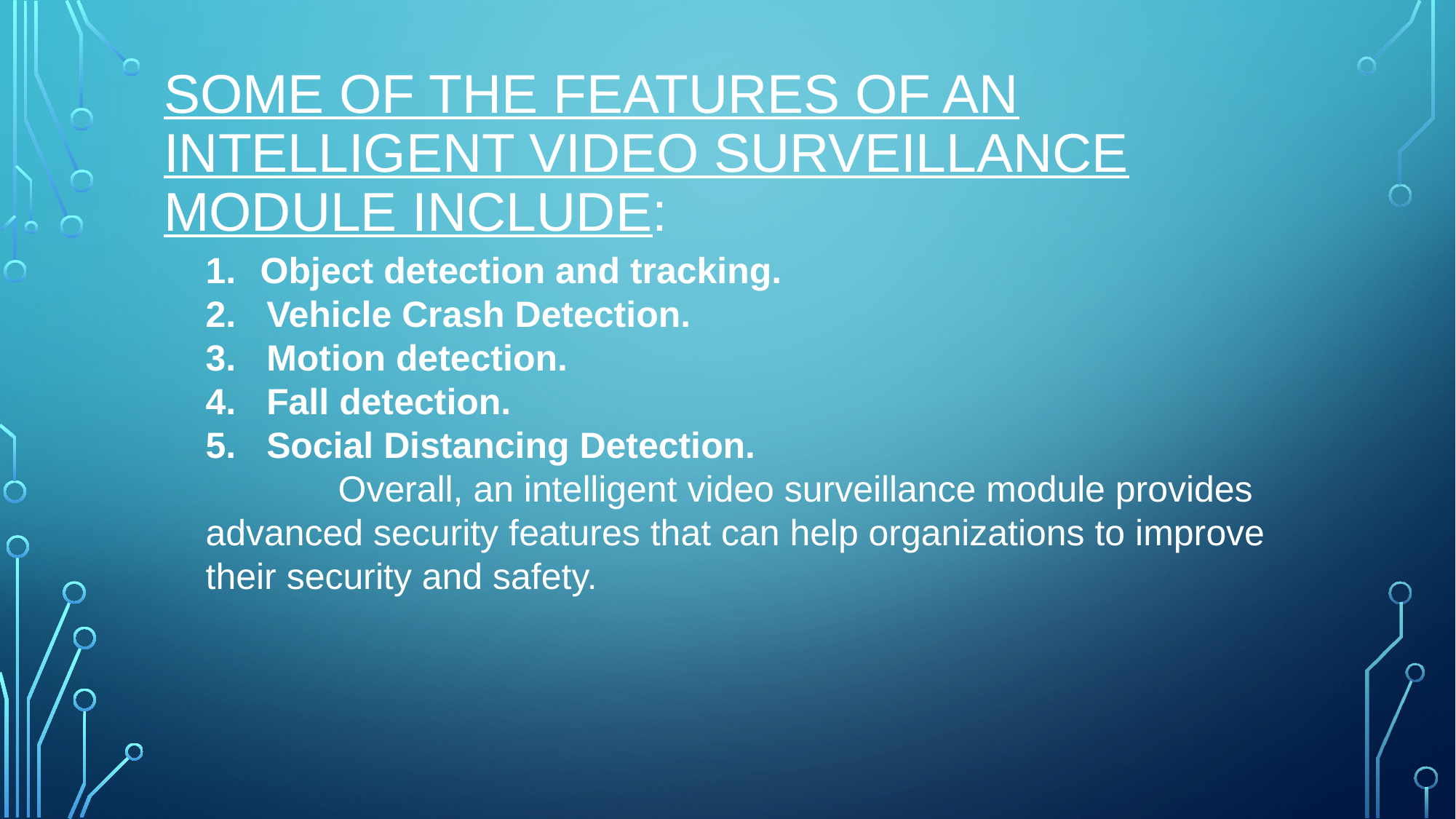

# Some of the features of an intelligent video surveillance module include:
Object detection and tracking.
   Vehicle Crash Detection.
   Motion detection.
   Fall detection.
   Social Distancing Detection.
             Overall, an intelligent video surveillance module provides advanced security features that can help organizations to improve their security and safety.